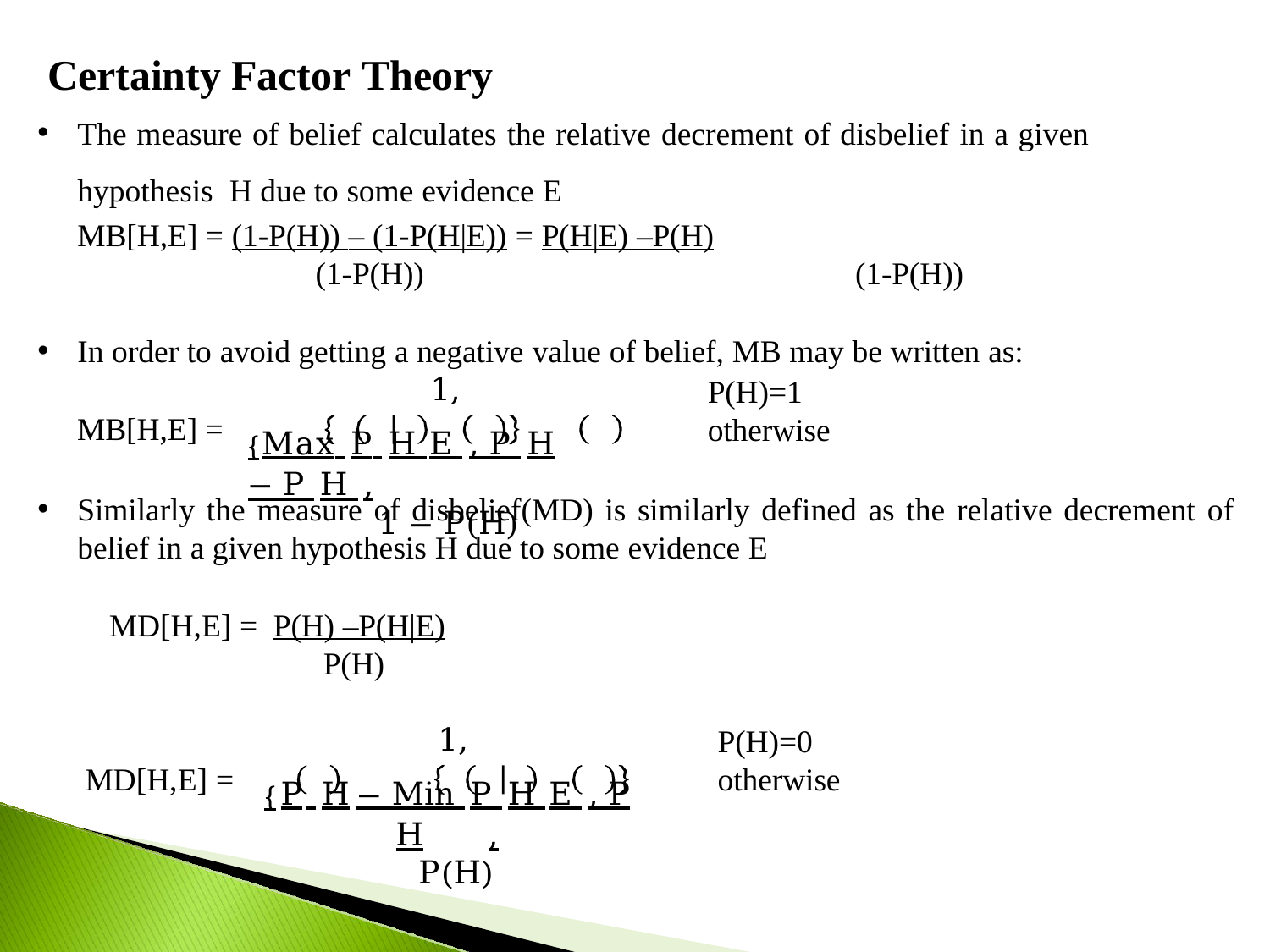

# Certainty Factor Theory
The measure of belief calculates the relative decrement of disbelief in a given hypothesis  H due to some evidence E
MB[H,E] = (1-P(H)) – (1-P(H|E)) = P(H|E) –P(H)
(1-P(H))	(1-P(H))

In order to avoid getting a negative value of belief, MB may be written as:
1,
{Max P H E , P H	− P H ,
1 − P(H)
P(H)=1
otherwise
MB[H,E] =

Similarly the measure of disbelief(MD) is similarly defined as the relative decrement of
belief in a given hypothesis H due to some evidence E

MD[H,E] = P(H) –P(H|E)
P(H)
1,
{P H	− Min P H E , P H	,
P(H)
P(H)=0
otherwise
MD[H,E] =